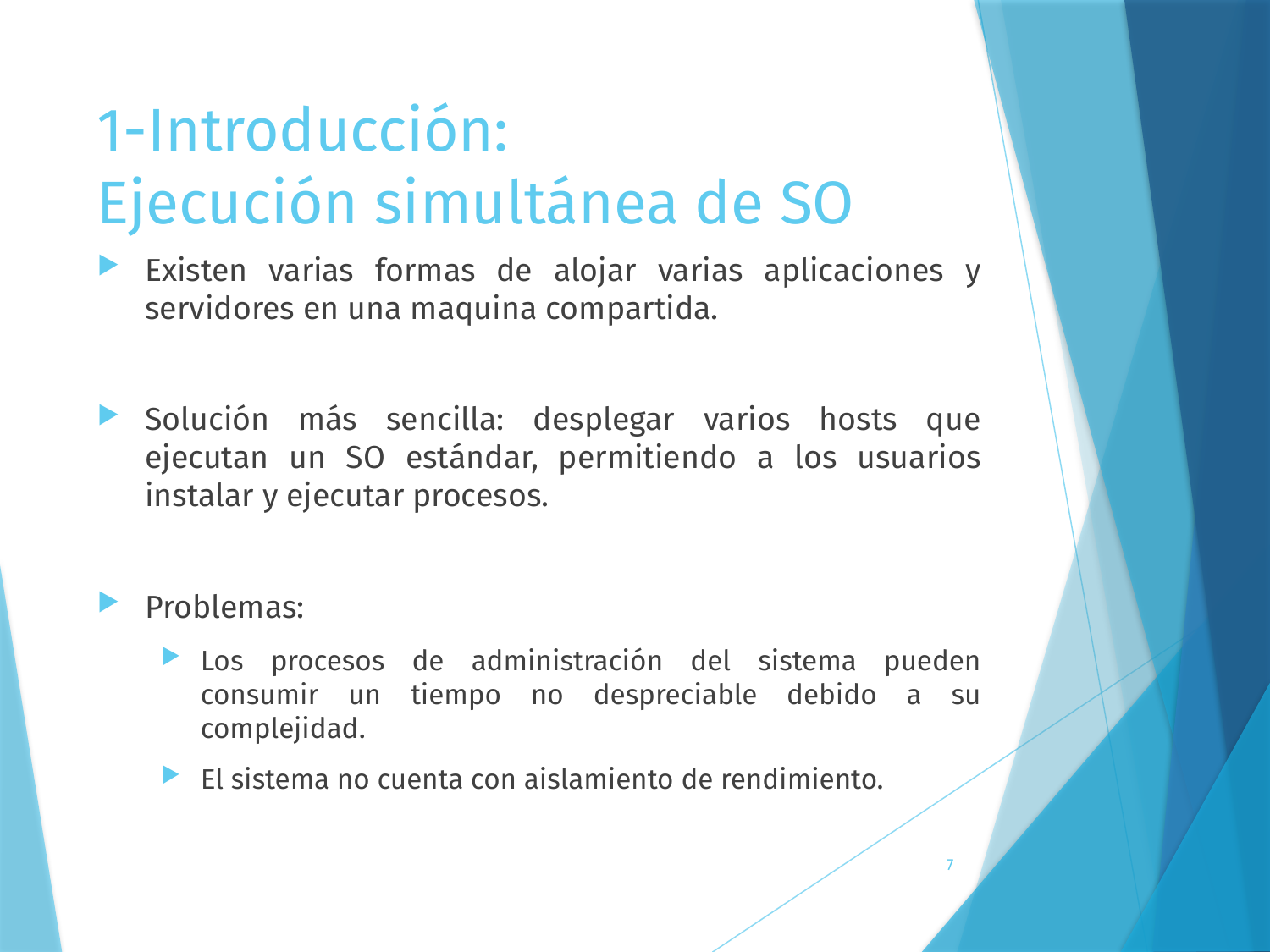

1-Introducción:
Ejecución simultánea de SO
Existen varias formas de alojar varias aplicaciones y servidores en una maquina compartida.

Solución más sencilla: desplegar varios hosts que ejecutan un SO estándar, permitiendo a los usuarios instalar y ejecutar procesos.

Problemas:
Los procesos de administración del sistema pueden consumir un tiempo no despreciable debido a su complejidad.
El sistema no cuenta con aislamiento de rendimiento.
7